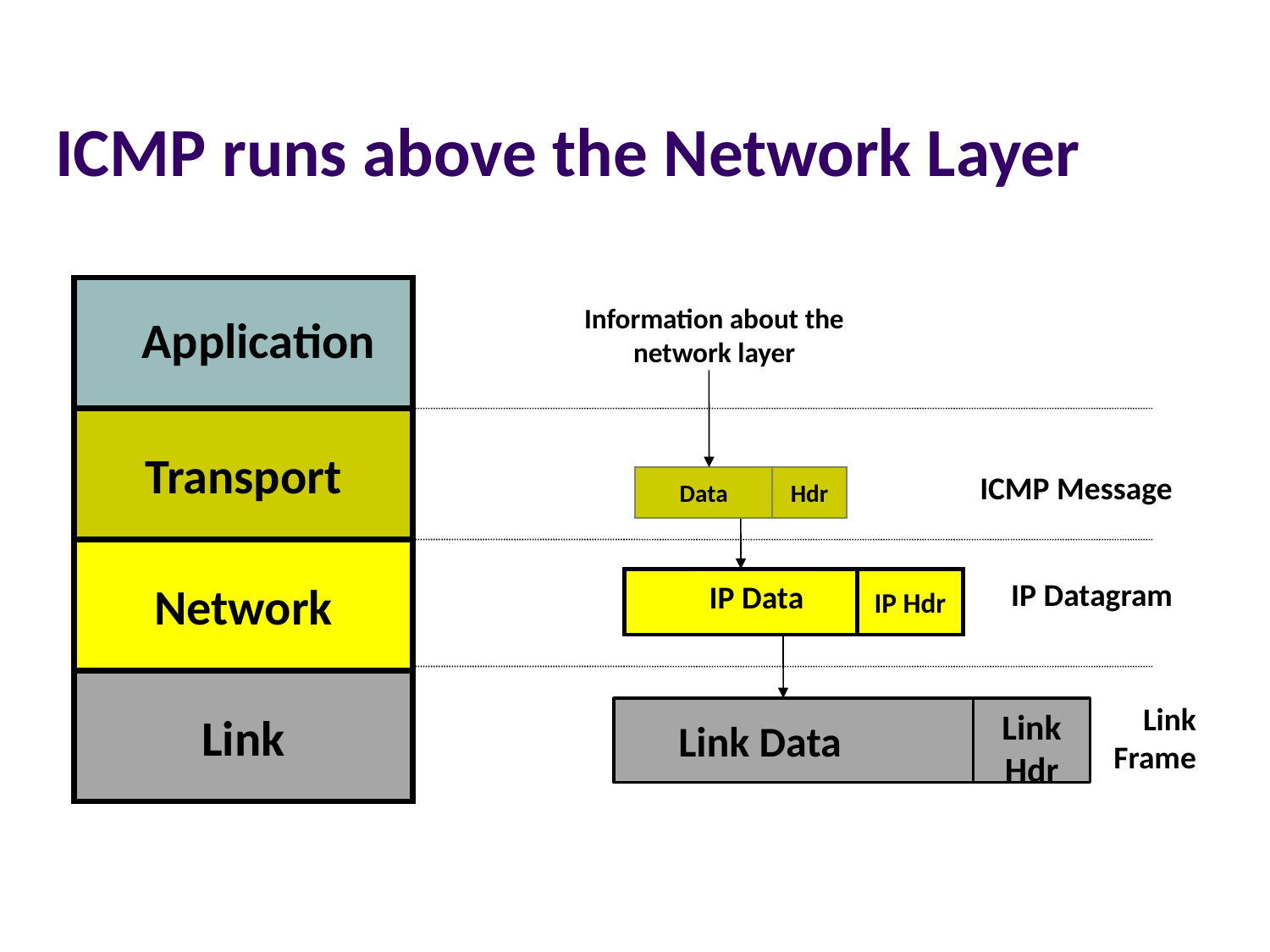

# ICMP runs above the Network Layer

Application
Transport
Network
Link
Information about the network layer

ICMP Message
Data
Hdr
Data
Hdr

IP Datagram

IP Hdr
IP Data

IP Hdr
IP Data

Link
Frame

Link
Hdr
Link Data